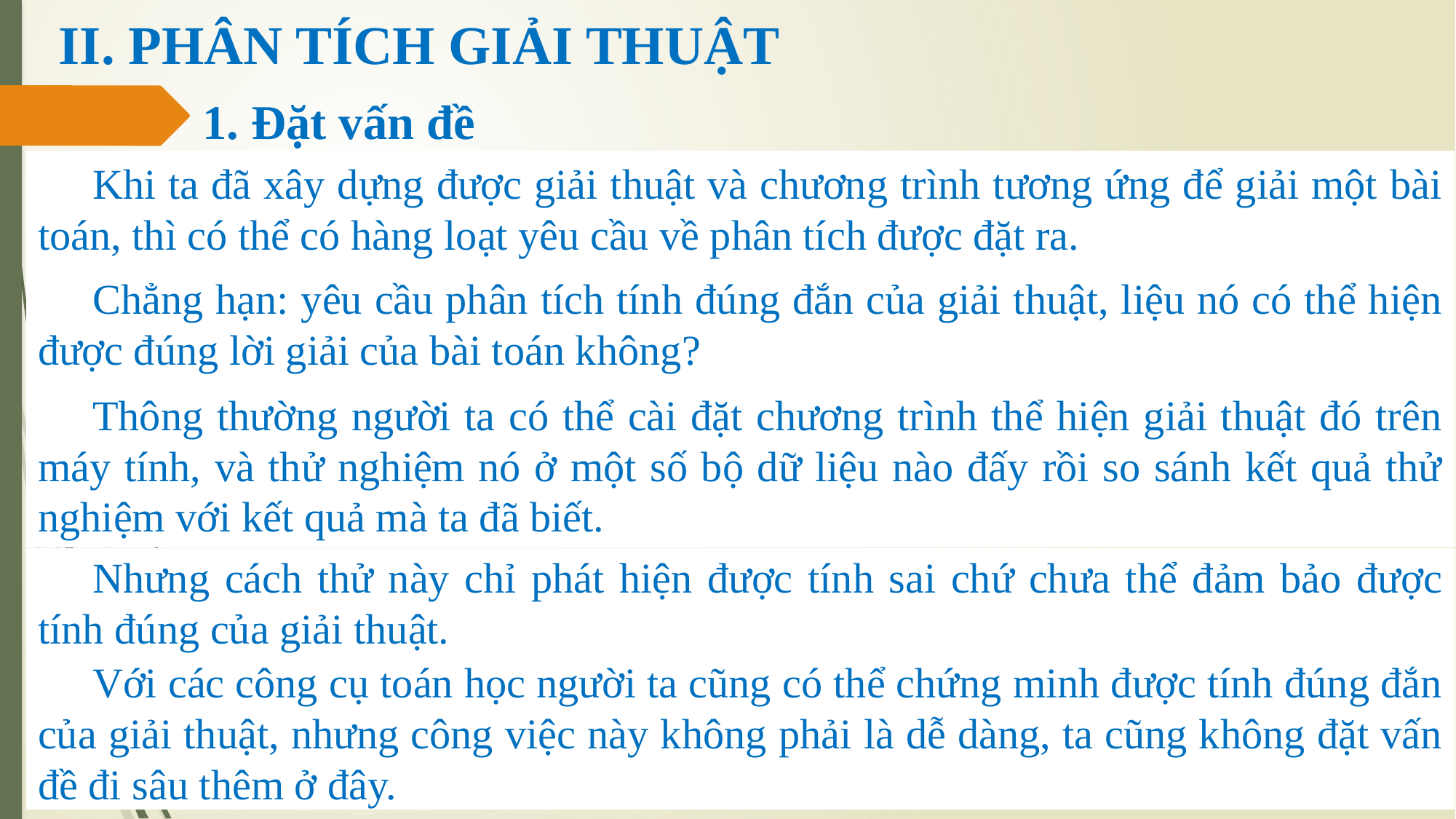

# II. PHÂN TÍCH GIẢI THUẬT
1. Đặt vấn đề
Khi ta đã xây dựng được giải thuật và chương trình tương ứng để giải một bài toán, thì có thể có hàng loạt yêu cầu về phân tích được đặt ra.
Chẳng hạn: yêu cầu phân tích tính đúng đắn của giải thuật, liệu nó có thể hiện được đúng lời giải của bài toán không?
Thông thường người ta có thể cài đặt chương trình thể hiện giải thuật đó trên máy tính, và thử nghiệm nó ở một số bộ dữ liệu nào đấy rồi so sánh kết quả thử nghiệm với kết quả mà ta đã biết.

Nhưng cách thử này chỉ phát hiện được tính sai chứ chưa thể đảm bảo được tính đúng của giải thuật.
Với các công cụ toán học người ta cũng có thể chứng minh được tính đúng đắn của giải thuật, nhưng công việc này không phải là dễ dàng, ta cũng không đặt vấn đề đi sâu thêm ở đây.